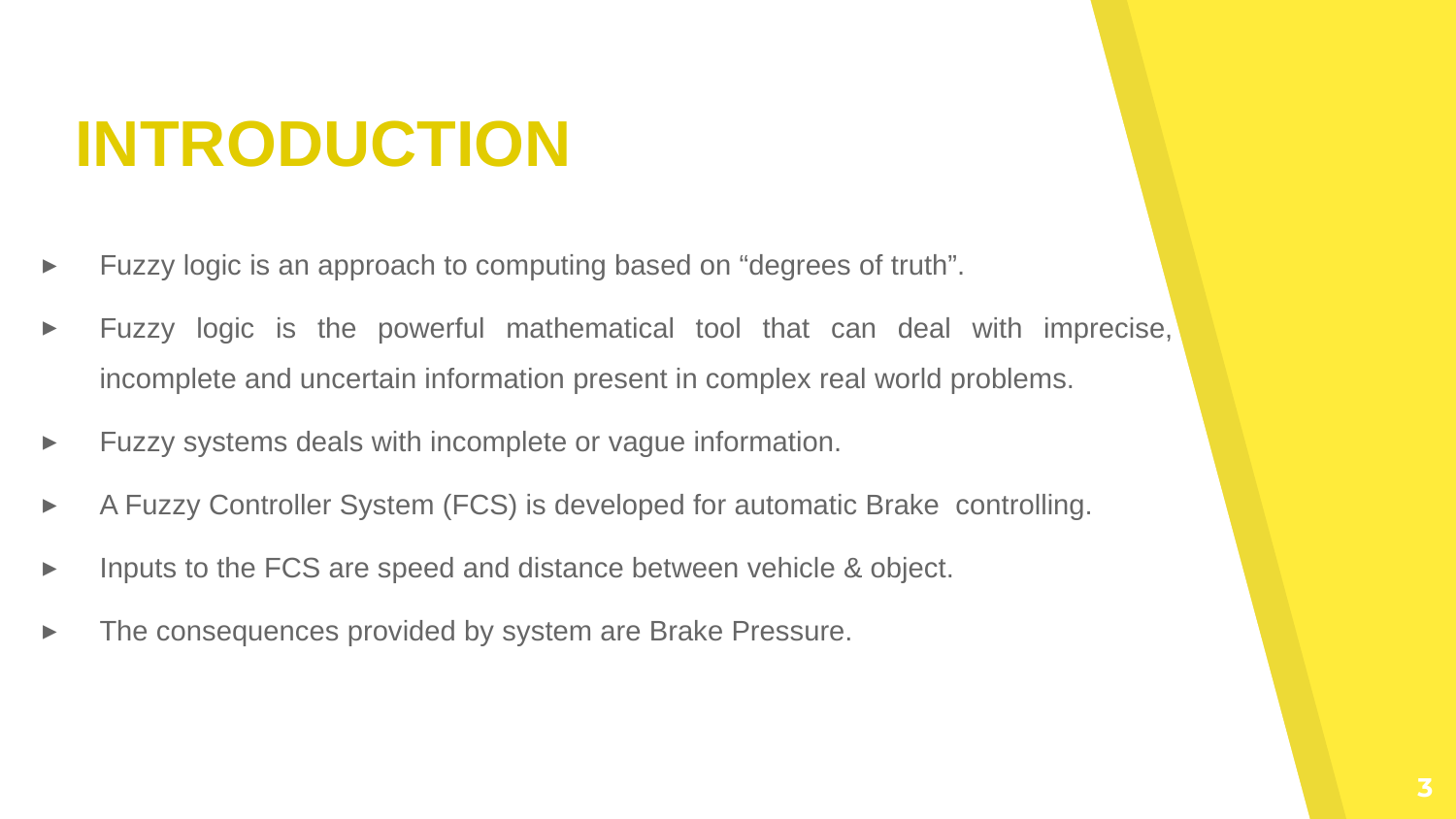

INTRODUCTION
Fuzzy logic is an approach to computing based on “degrees of truth”.
Fuzzy logic is the powerful mathematical tool that can deal with imprecise, incomplete and uncertain information present in complex real world problems.
Fuzzy systems deals with incomplete or vague information.
A Fuzzy Controller System (FCS) is developed for automatic Brake  controlling.
Inputs to the FCS are speed and distance between vehicle & object.
The consequences provided by system are Brake Pressure.
3